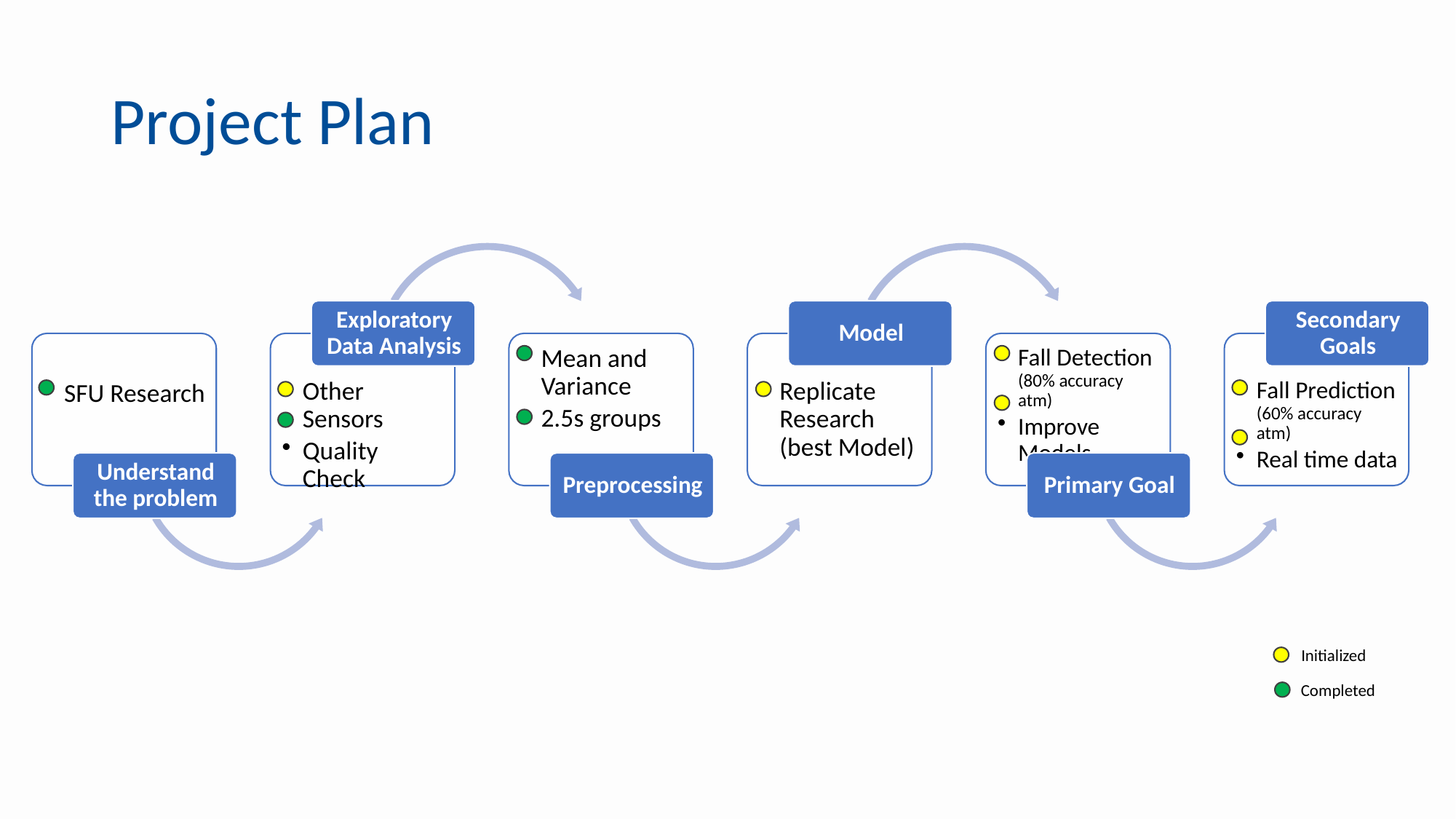

# Project Plan

SFU Research
Understand the problem
Other Sensors
Quality Check
Exploratory Data Analysis
Mean and Variance
2.5s groups
Preprocessing
Replicate Research (best Model)
Model
Fall Detection (80% accuracy atm)
Improve Models
Primary Goal
Fall Prediction (60% accuracy atm)
Real time data
Secondary Goals

Initialized

Completed